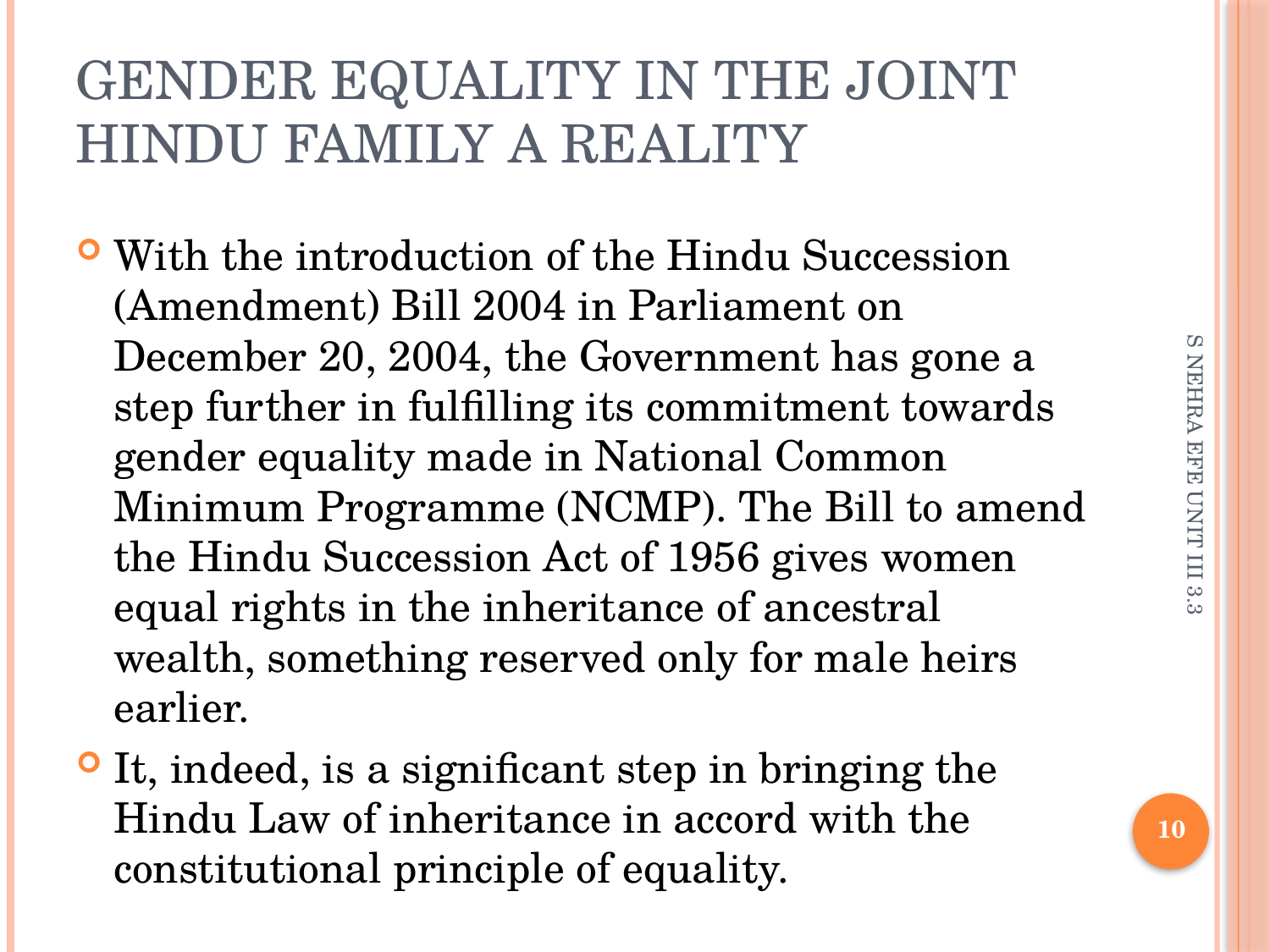

# Gender Equality in the Joint Hindu Family a Reality
With the introduction of the Hindu Succession (Amendment) Bill 2004 in Parliament on December 20, 2004, the Government has gone a step further in fulfilling its commitment towards gender equality made in National Common Minimum Programme (NCMP). The Bill to amend the Hindu Succession Act of 1956 gives women equal rights in the inheritance of ancestral wealth, something reserved only for male heirs earlier.
It, indeed, is a significant step in bringing the Hindu Law of inheritance in accord with the constitutional principle of equality.
S NEHRA EFE UNIT III 3.3
10